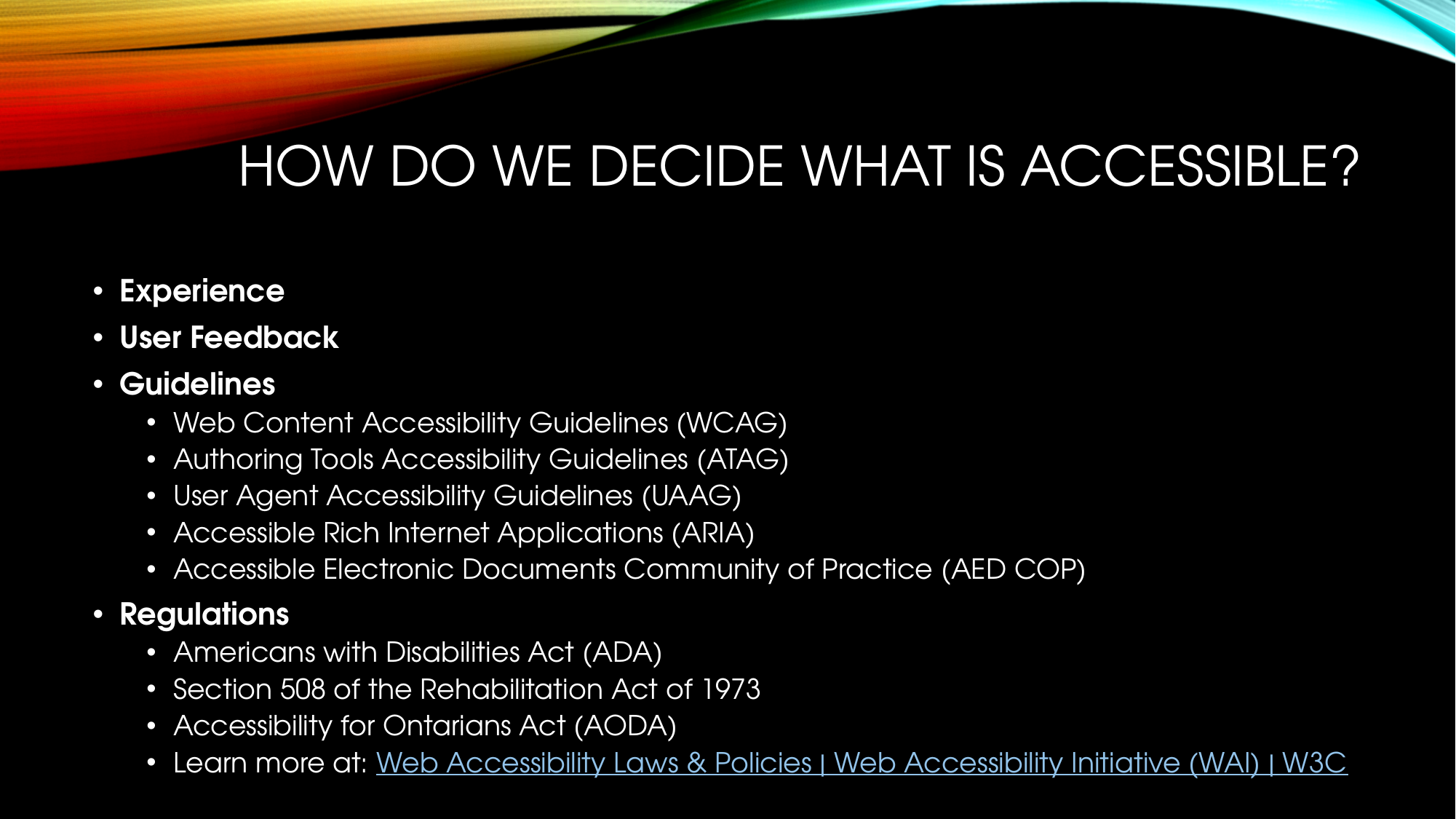

# How do we decide what is Accessible?

Experience
User Feedback
Guidelines
Web Content Accessibility Guidelines (WCAG)
Authoring Tools Accessibility Guidelines (ATAG)
User Agent Accessibility Guidelines (UAAG)
Accessible Rich Internet Applications (ARIA)
Accessible Electronic Documents Community of Practice (AED COP)
Regulations
Americans with Disabilities Act (ADA)
Section 508 of the Rehabilitation Act of 1973
Accessibility for Ontarians Act (AODA)
Learn more at: Web Accessibility Laws & Policies | Web Accessibility Initiative (WAI) | W3C